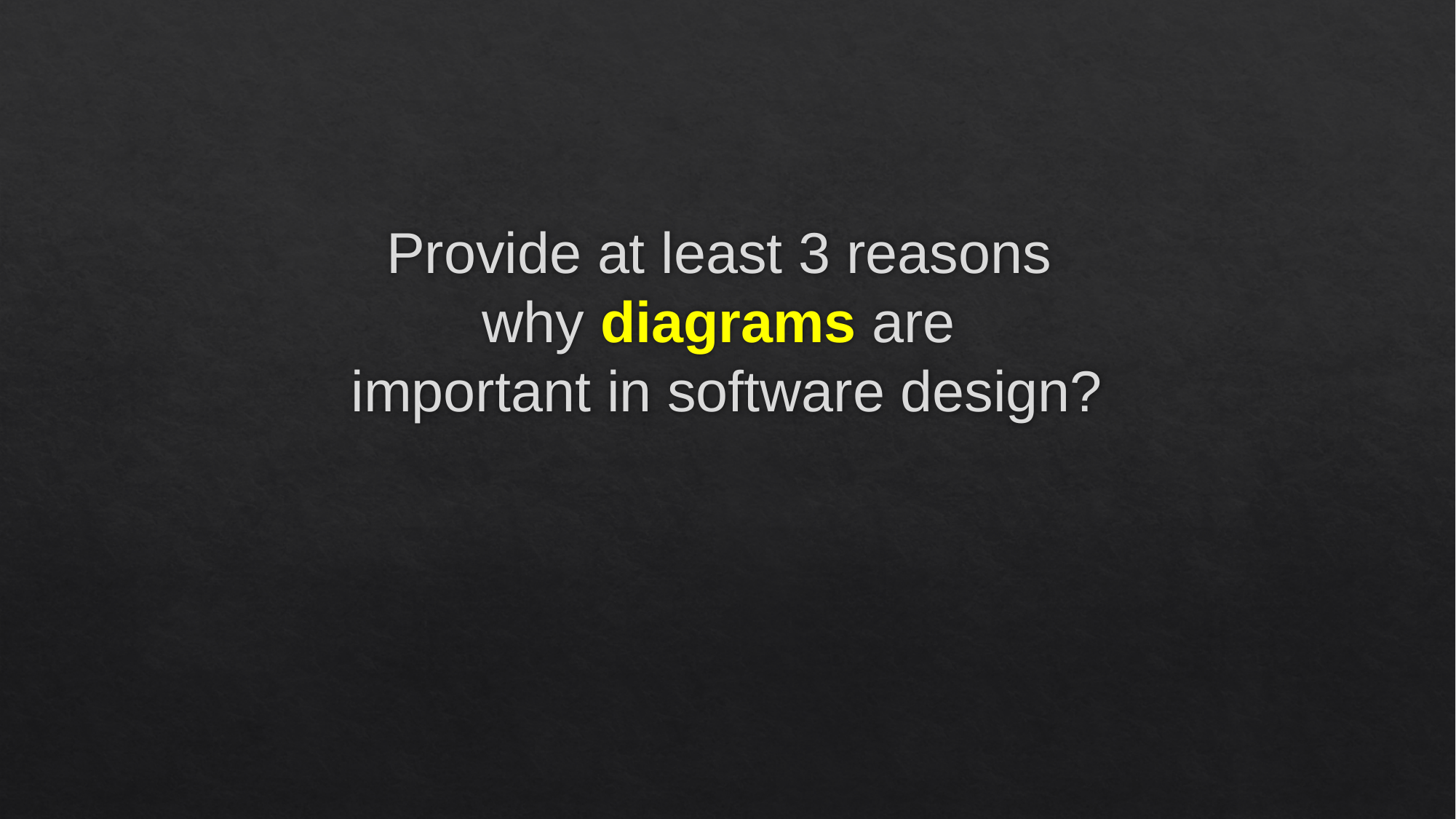

# Provide at least 3 reasons why diagrams are important in software design?